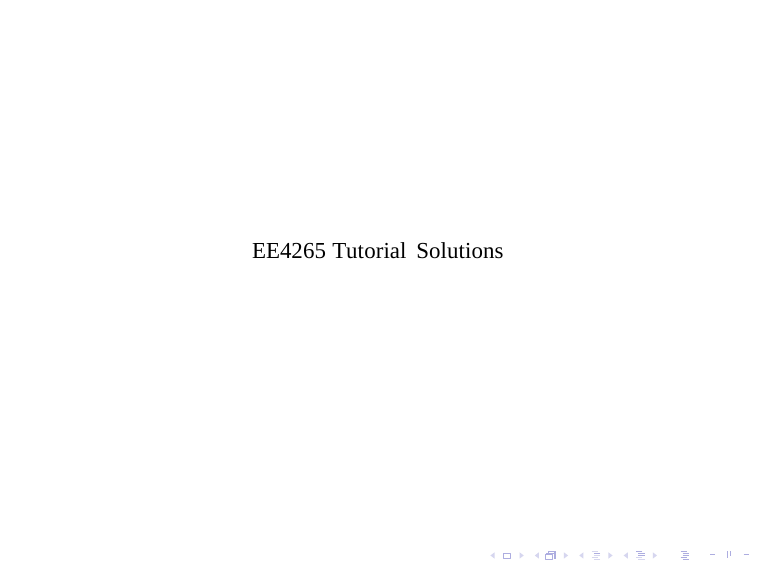

Chapter 7:  MIMO Control

Chapter 7: MIMO Control
EE4265 Tutorial Solutions